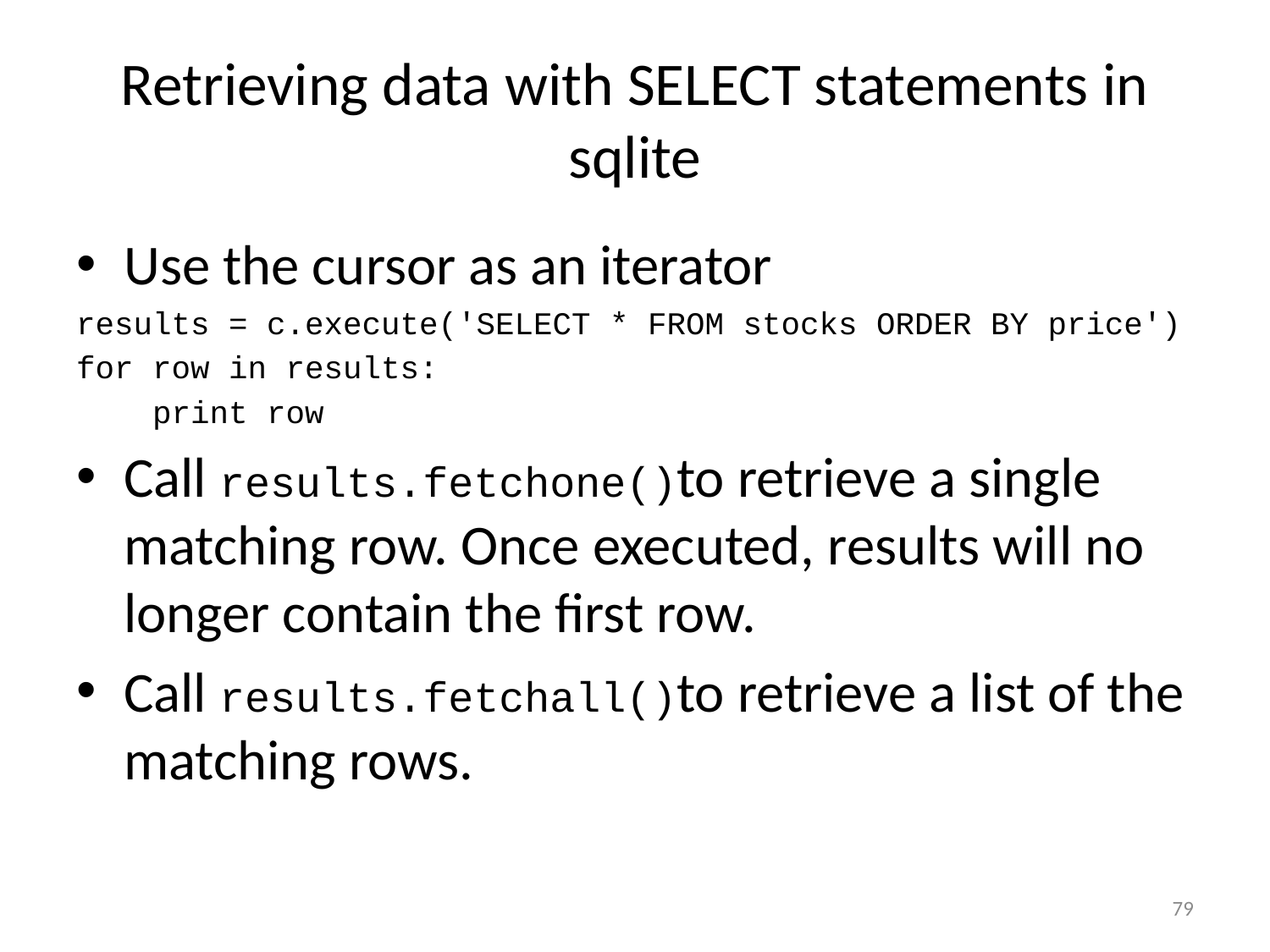

# Retrieving data with SELECT statements in sqlite
Use the cursor as an iterator
results = c.execute('SELECT * FROM stocks ORDER BY price')
for row in results:
    print row
Call results.fetchone()to retrieve a single matching row. Once executed, results will no longer contain the first row.
Call results.fetchall()to retrieve a list of the matching rows.
79